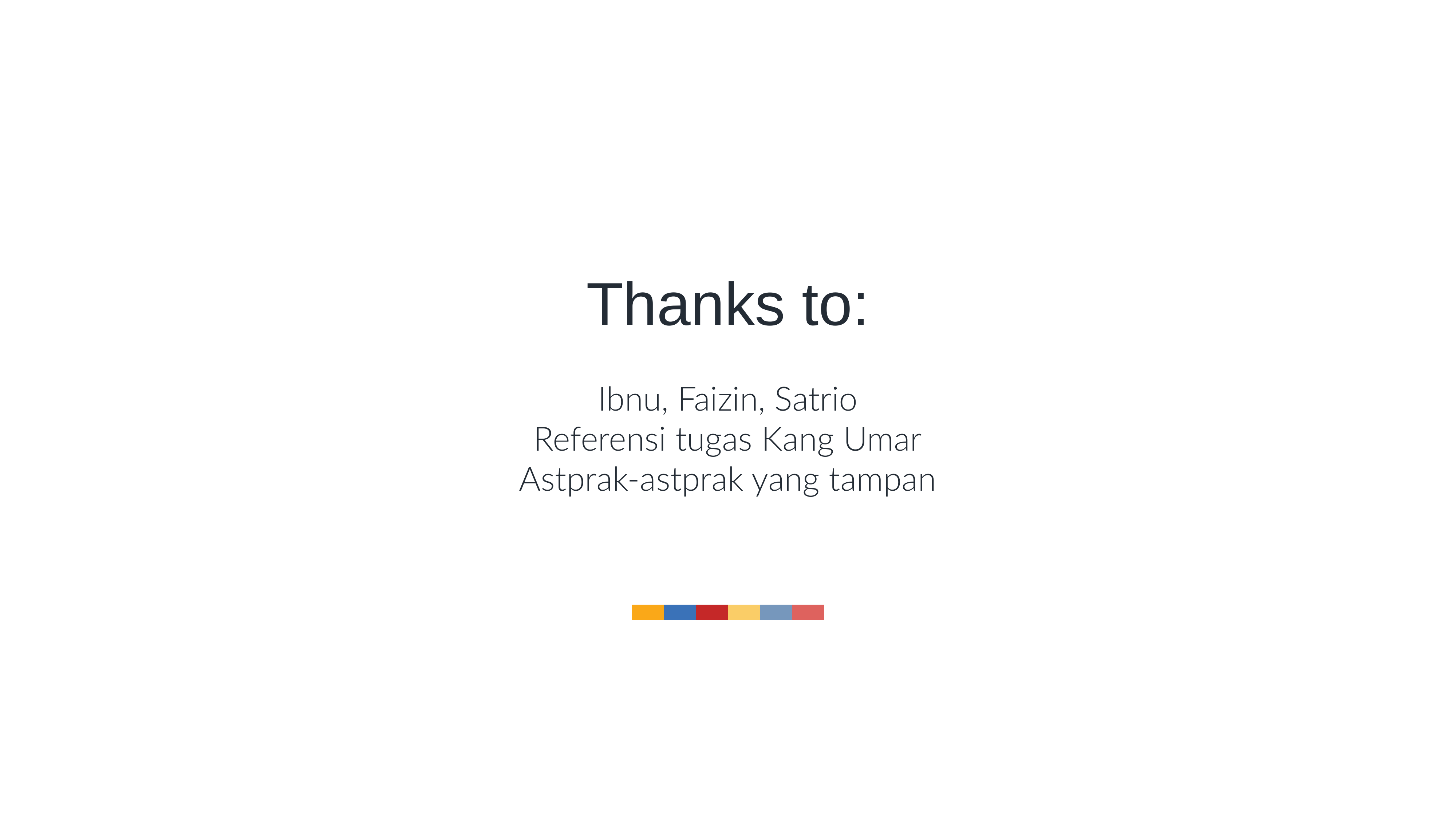

Thanks to:

Ibnu, Faizin, Satrio
Referensi tugas Kang Umar
Astprak-astprak yang tampan